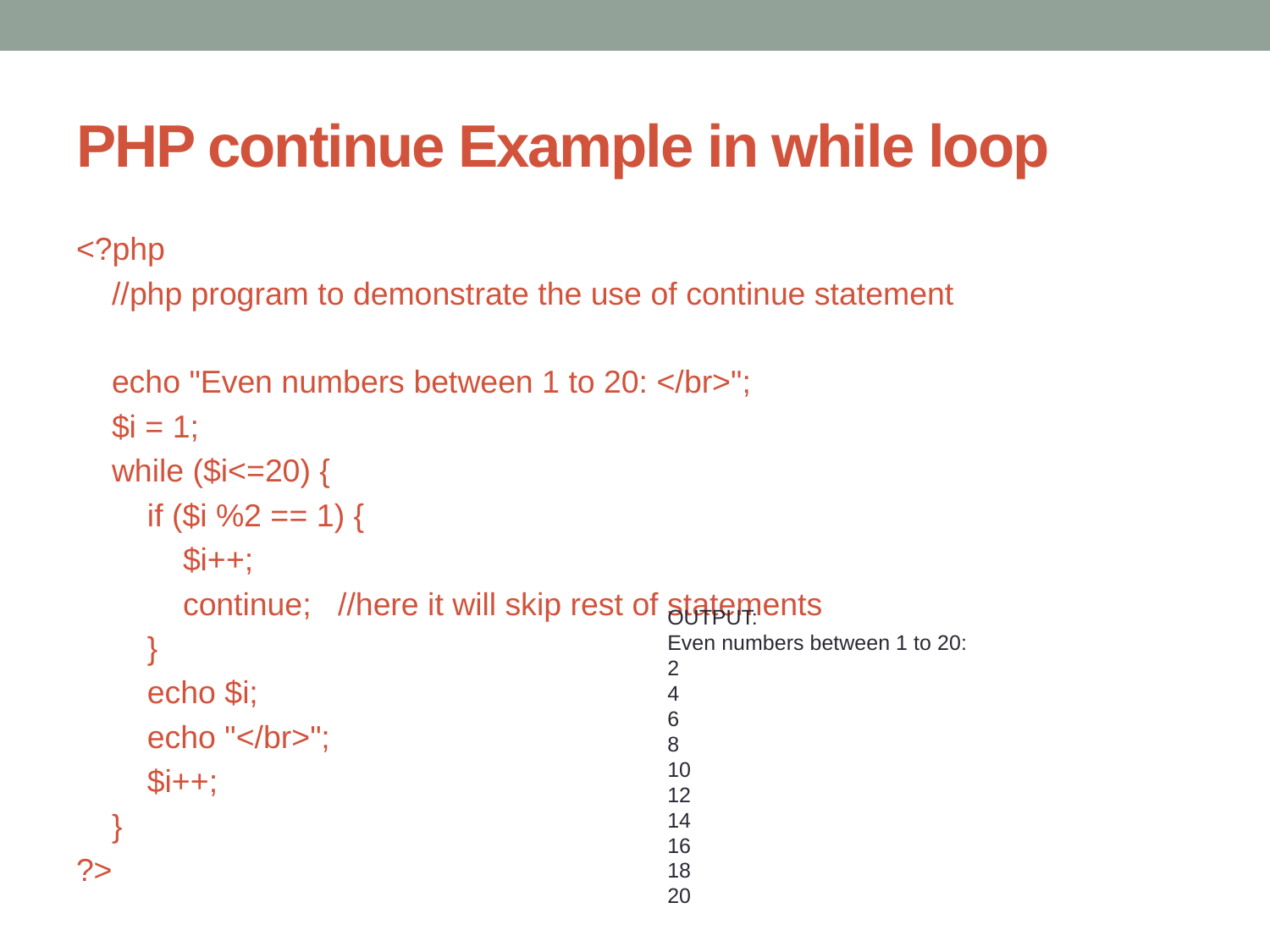

# PHP continue Example in while loop
<?php
    //php program to demonstrate the use of continue statement

    echo "Even numbers between 1 to 20: </br>";
    $i = 1;
    while ($i<=20) {
        if ($i %2 == 1) {
            $i++;
            continue;   //here it will skip rest of statements
        }
        echo $i;
        echo "</br>";
        $i++;
    }
?>

OUTPUT:
Even numbers between 1 to 20:
2
4
6
8
10
12
14
16
18
20